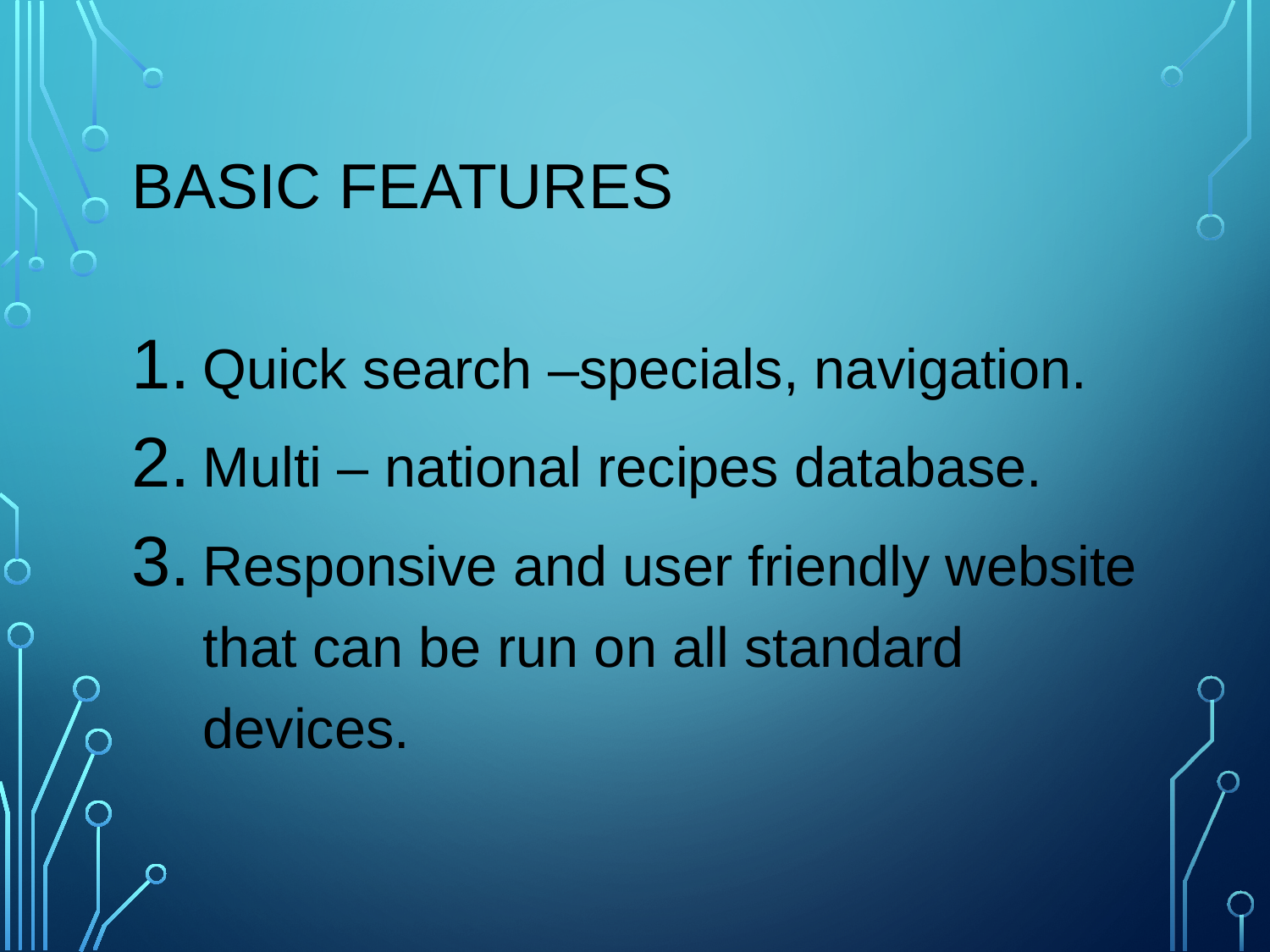

# Basic features
Quick search –specials, navigation.
Multi – national recipes database.
Responsive and user friendly website that can be run on all standard devices.